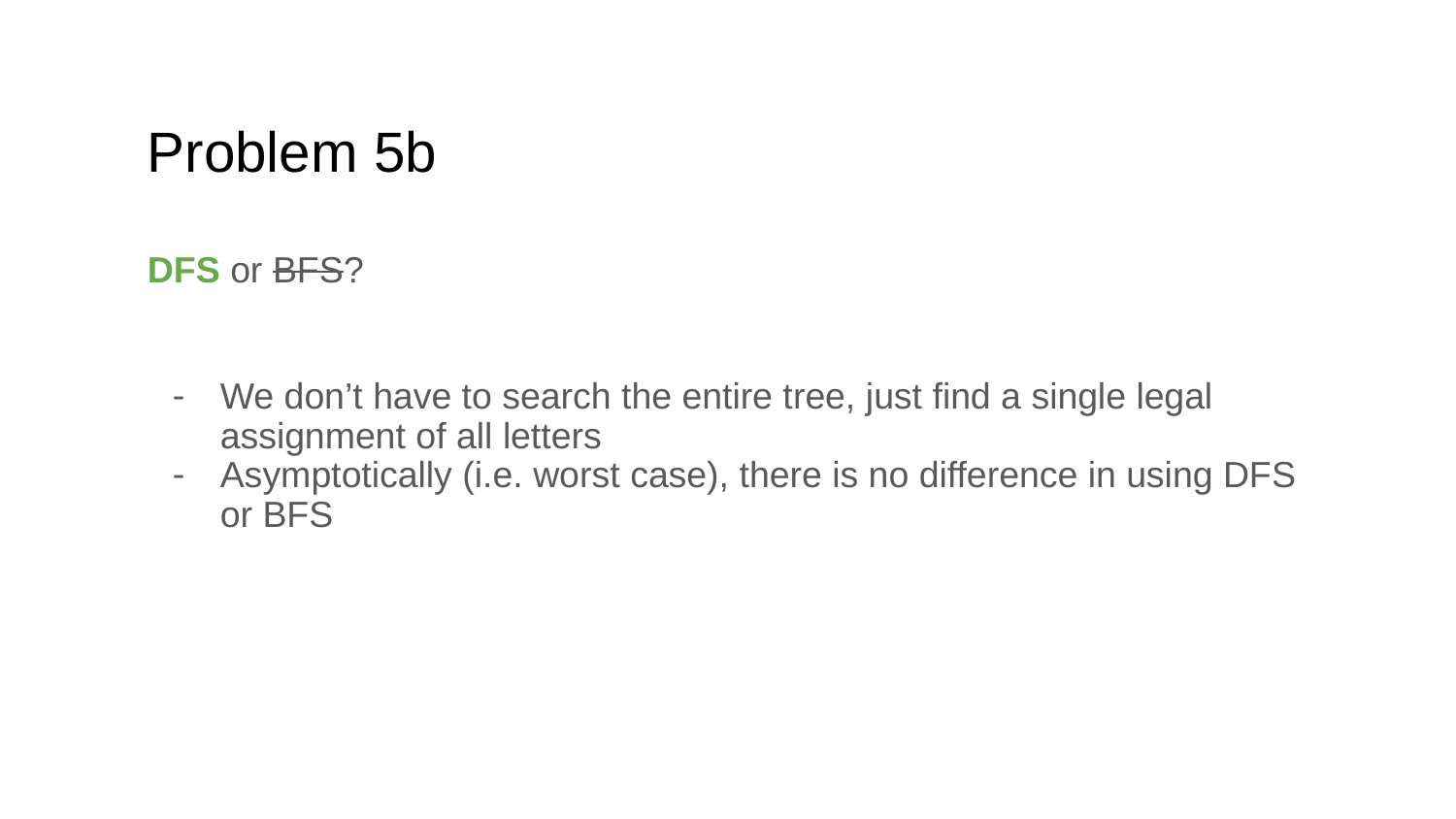

# Problem 5b
DFS or BFS?

We don’t have to search the entire tree, just find a single legal assignment of all letters
Asymptotically (i.e. worst case), there is no difference in using DFS or BFS